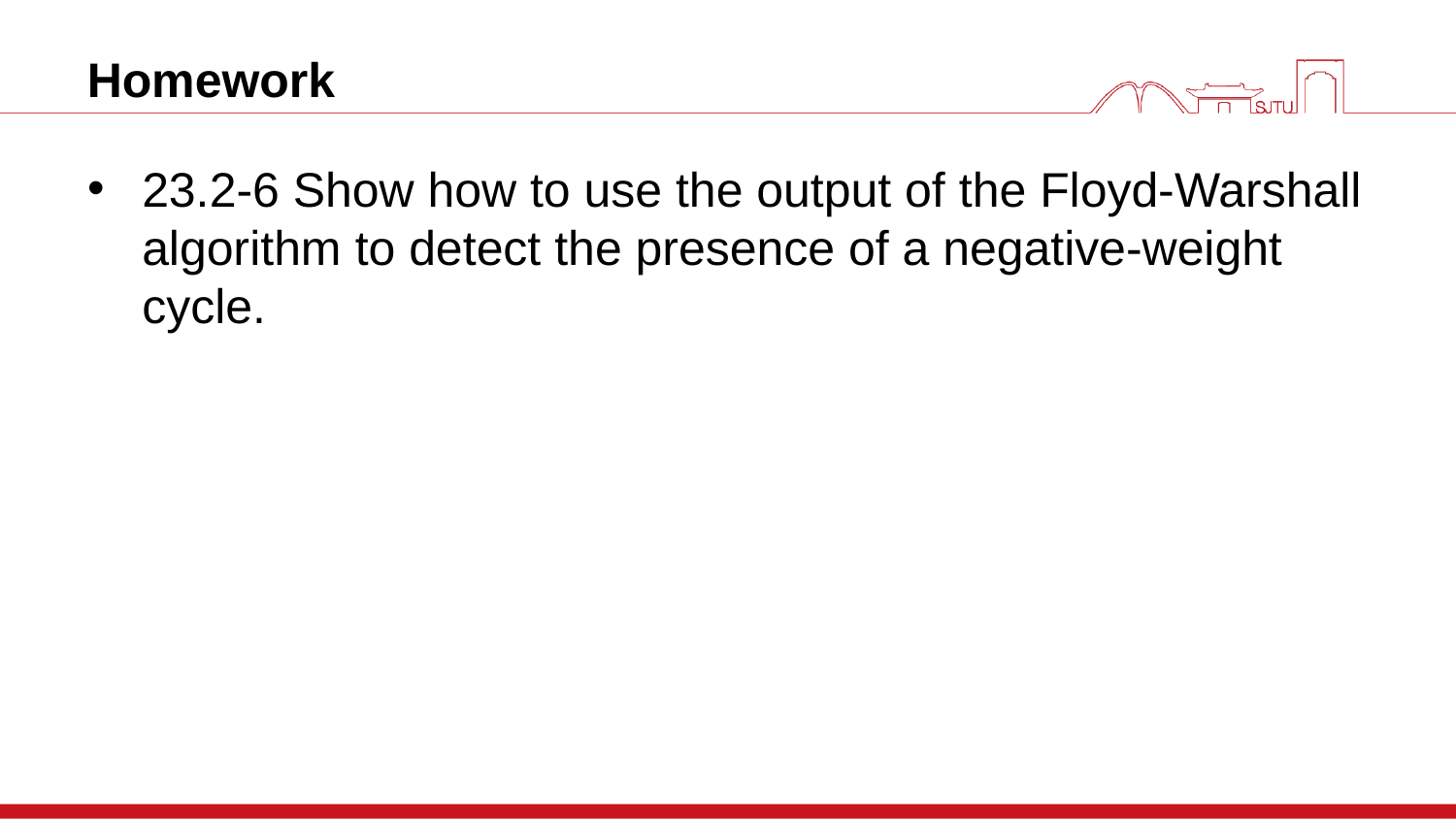

# Homework
23.2-6 Show how to use the output of the Floyd-Warshall algorithm to detect the presence of a negative-weight cycle.